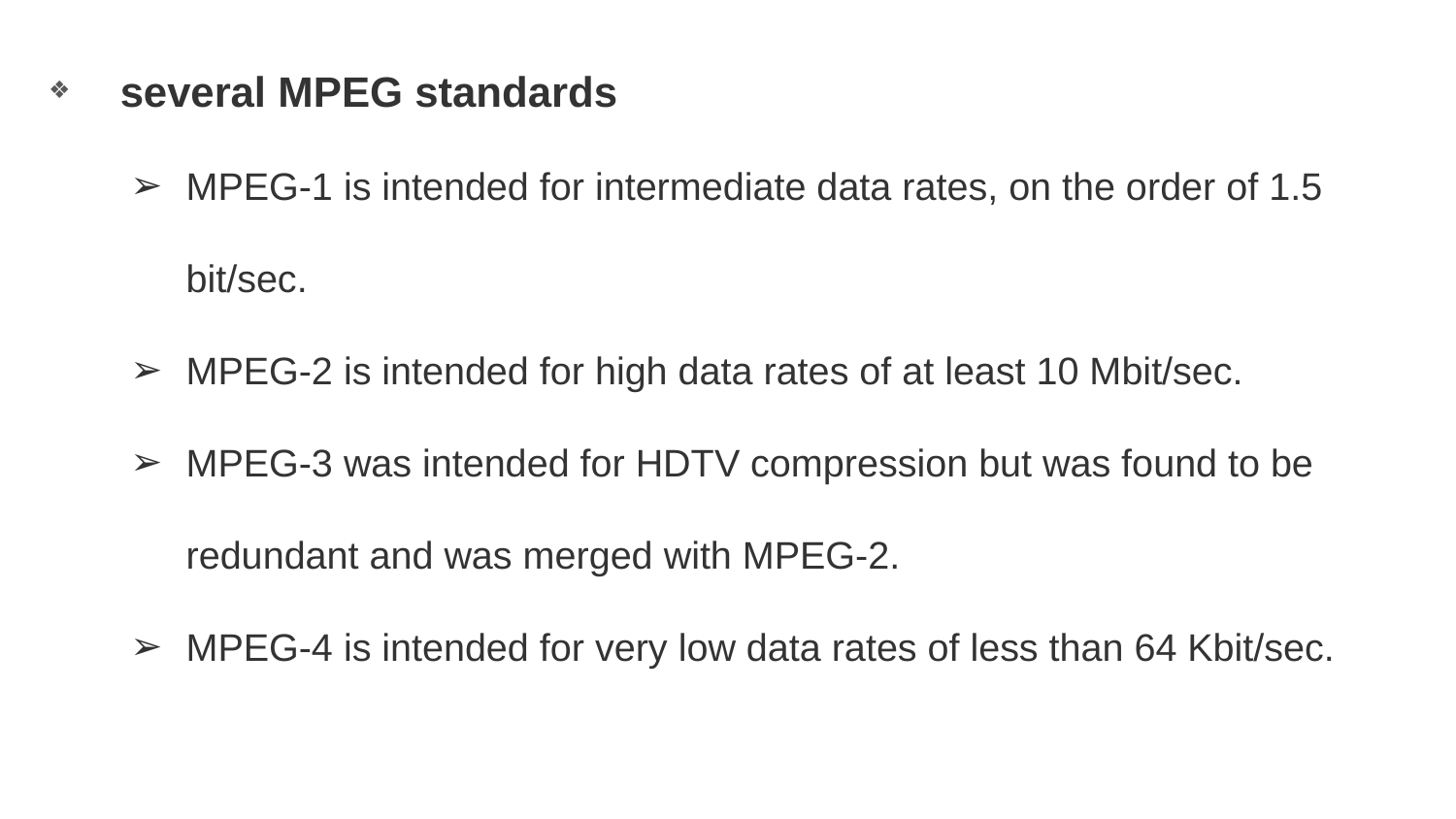

several MPEG standards
MPEG-1 is intended for intermediate data rates, on the order of 1.5 bit/sec.
MPEG-2 is intended for high data rates of at least 10 Mbit/sec.
MPEG-3 was intended for HDTV compression but was found to be redundant and was merged with MPEG-2.
MPEG-4 is intended for very low data rates of less than 64 Kbit/sec.